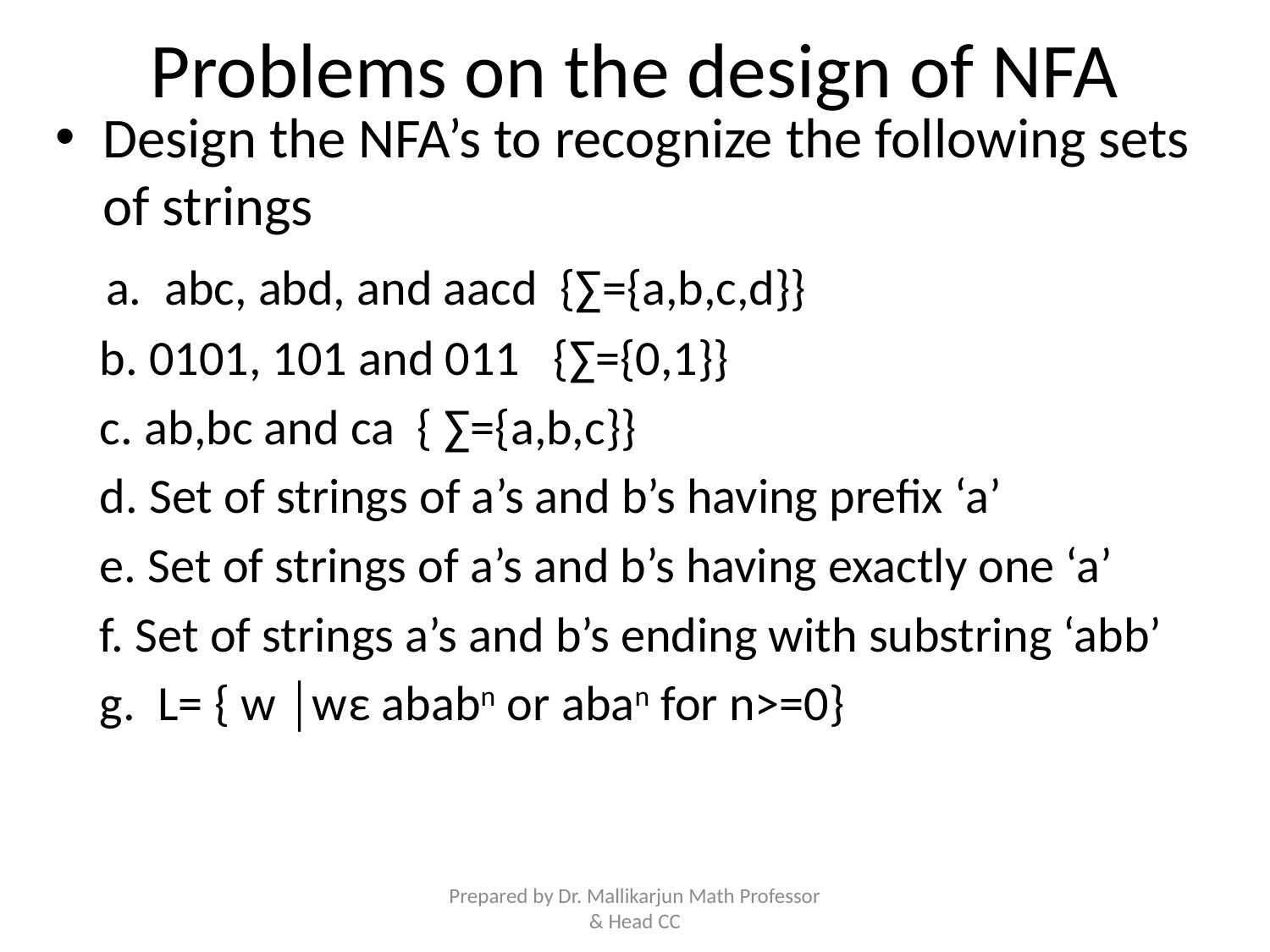

# Problems on the design of NFA
Design the NFA’s to recognize the following sets of strings
    a.  abc, abd, and aacd  {∑={a,b,c,d}}
    b. 0101, 101 and 011   {∑={0,1}}
    c. ab,bc and ca  { ∑={a,b,c}}
    d. Set of strings of a’s and b’s having prefix ‘a’
    e. Set of strings of a’s and b’s having exactly one ‘a’
    f. Set of strings a’s and b’s ending with substring ‘abb’
    g.  L= { w │wε ababn or aban for n>=0}
Prepared by Dr. Mallikarjun Math Professor & Head CC